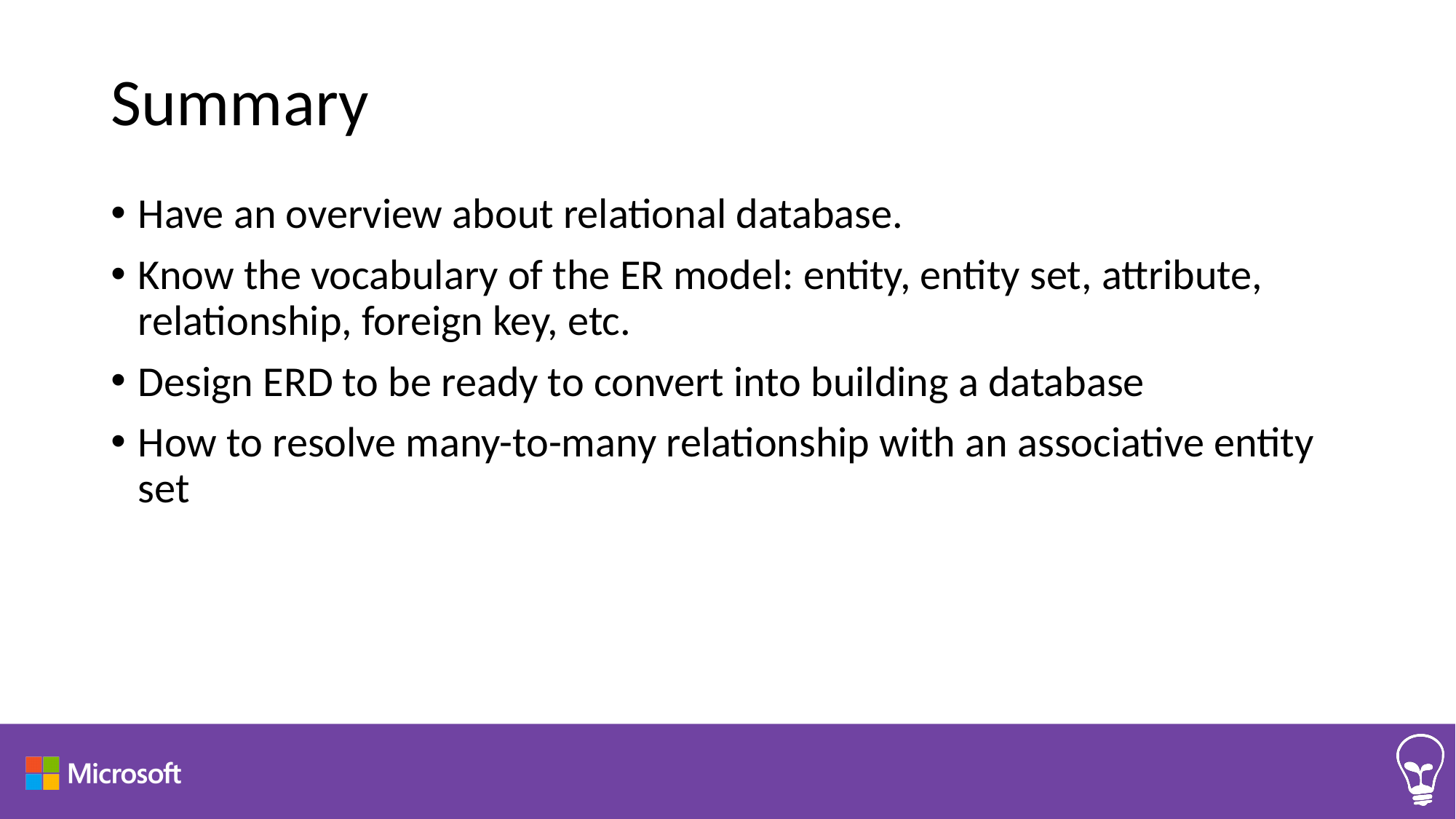

# Summary
Have an overview about relational database.
Know the vocabulary of the ER model: entity, entity set, attribute, relationship, foreign key, etc.
Design ERD to be ready to convert into building a database
How to resolve many-to-many relationship with an associative entity set